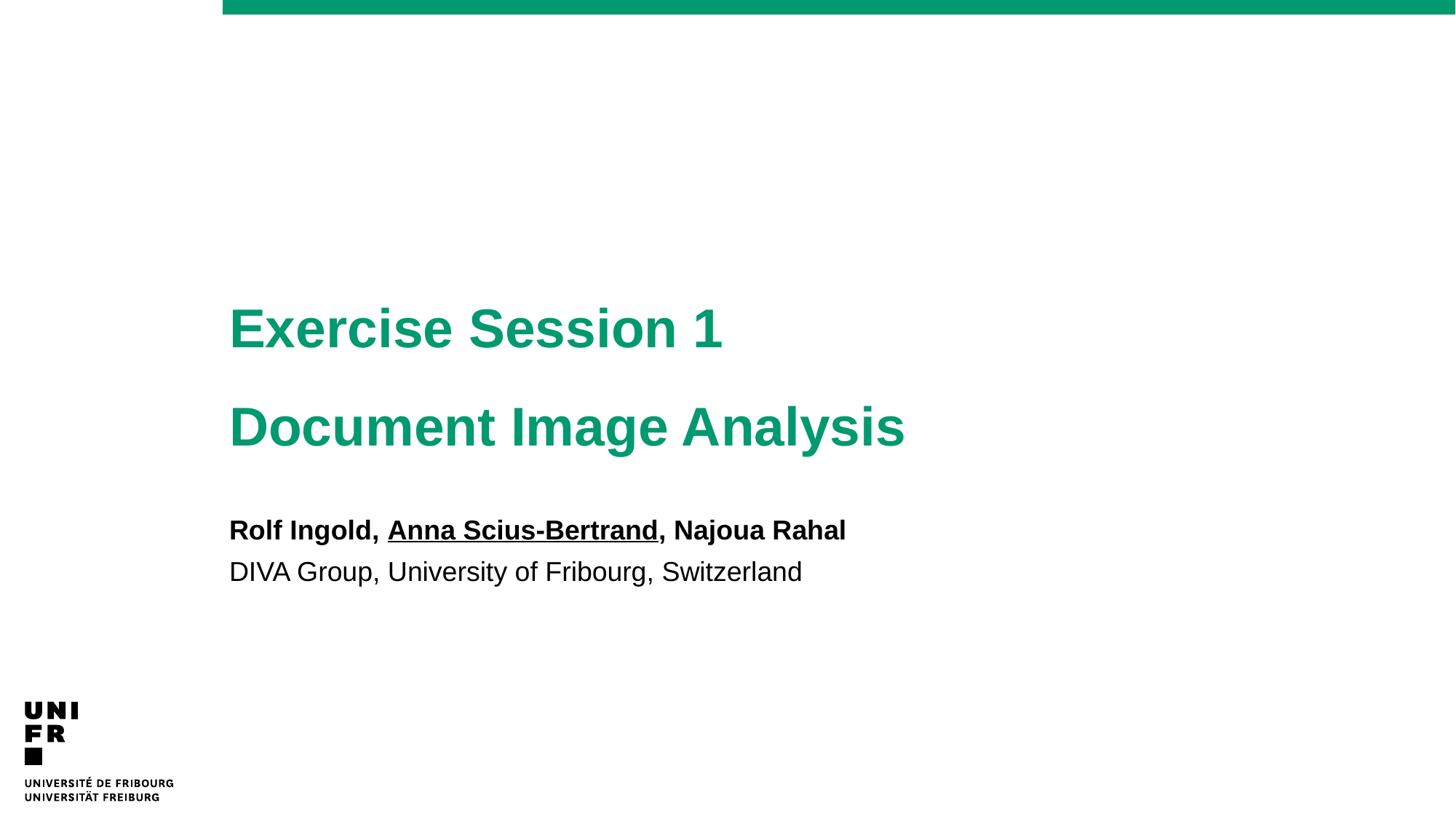

# Exercise Session 1 Document Image Analysis
Rolf Ingold, Anna Scius-Bertrand, Najoua Rahal
DIVA Group, University of Fribourg, Switzerland